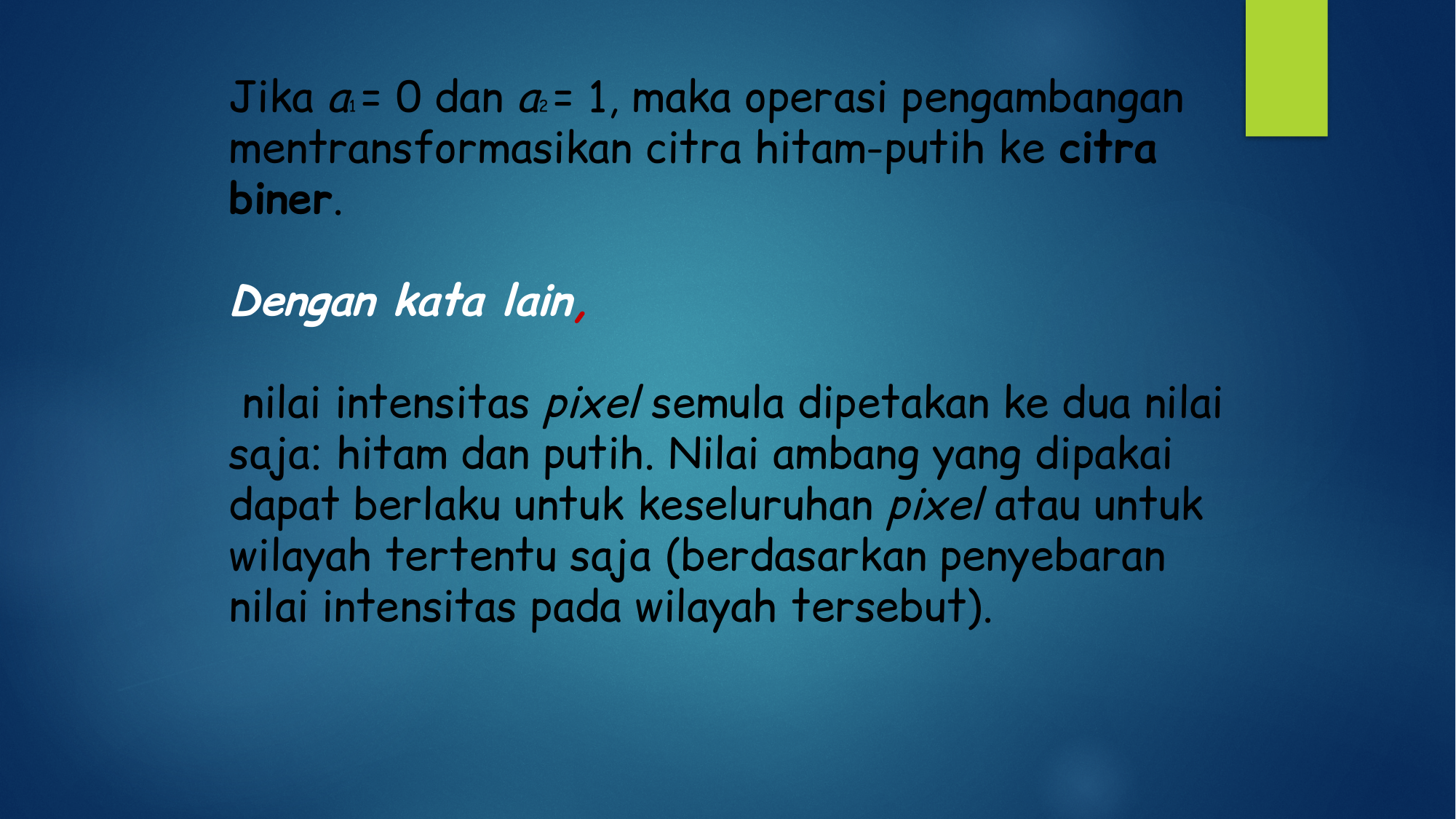

Jika a1 = 0 dan a2 = 1, maka operasi pengambangan
mentransformasikan citra hitam-putih ke citra biner.

Dengan kata lain,

 nilai intensitas pixel semula dipetakan ke dua nilai saja: hitam dan putih. Nilai ambang yang dipakai dapat berlaku untuk keseluruhan pixel atau untuk wilayah tertentu saja (berdasarkan penyebaran nilai intensitas pada wilayah tersebut).